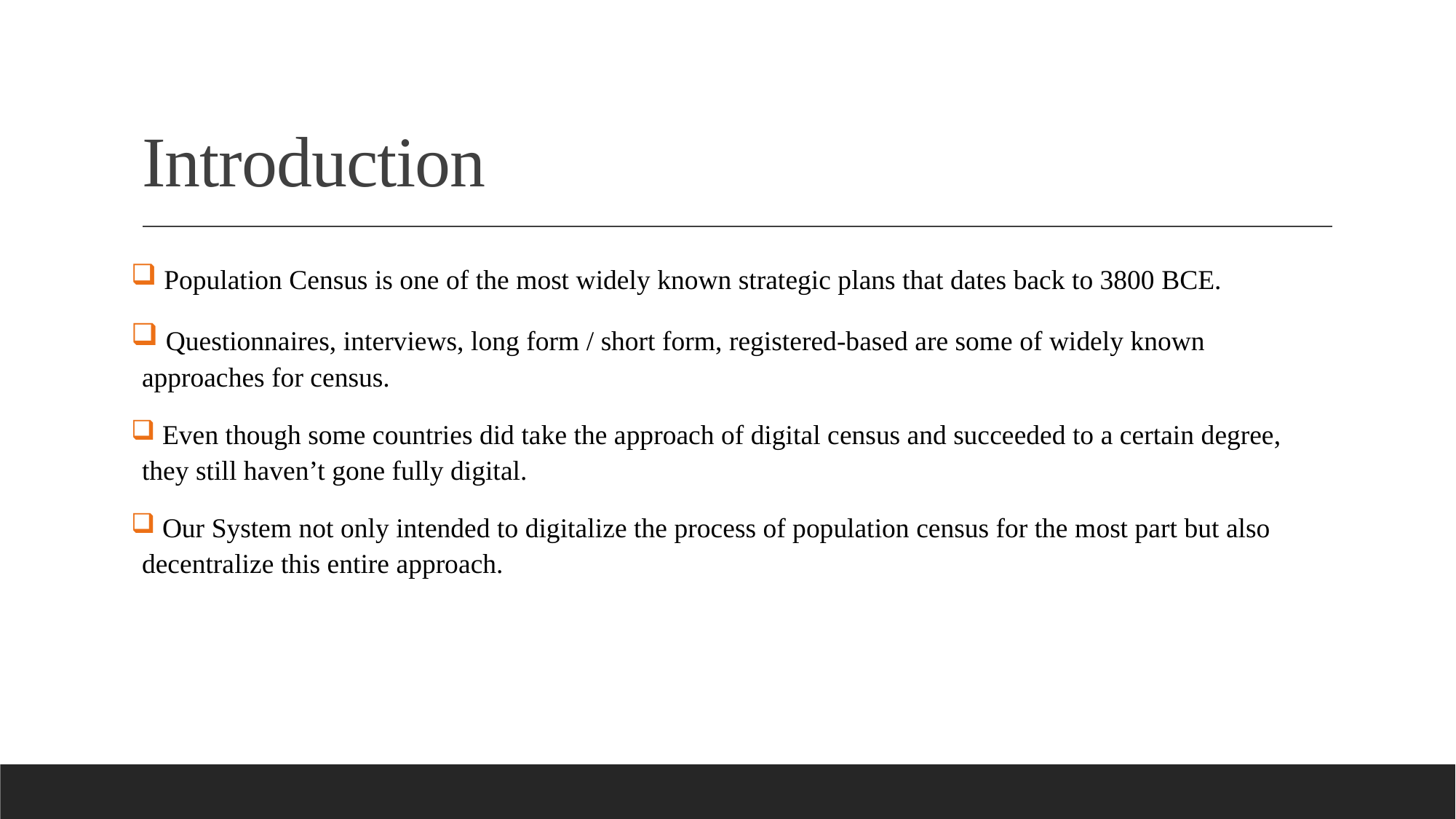

# Introduction
 Population Census is one of the most widely known strategic plans that dates back to 3800 BCE.
 Questionnaires, interviews, long form / short form, registered-based are some of widely known approaches for census.
 Even though some countries did take the approach of digital census and succeeded to a certain degree, they still haven’t gone fully digital.
 Our System not only intended to digitalize the process of population census for the most part but also decentralize this entire approach.